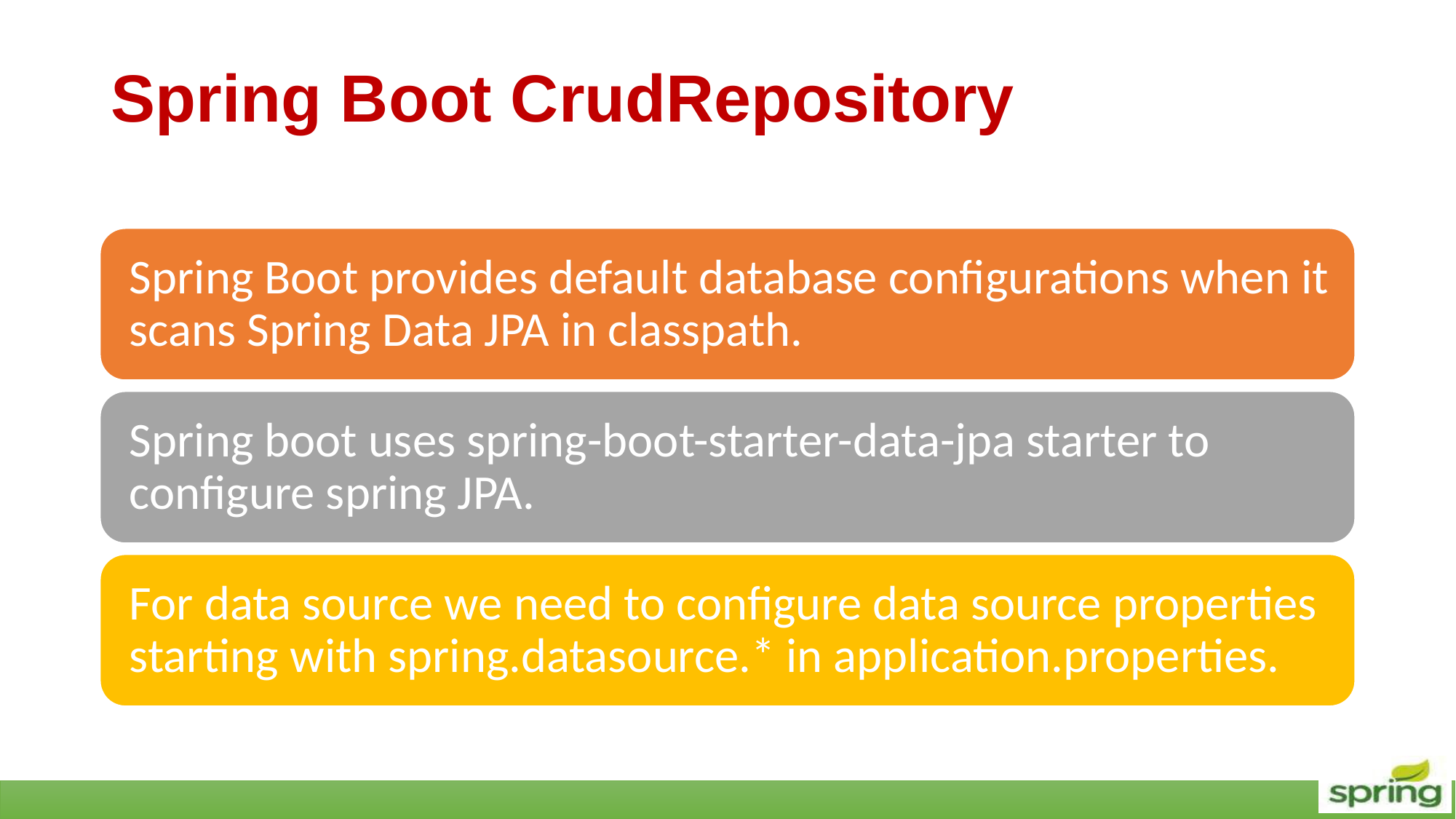

# Spring Boot CrudRepository
Spring Boot provides default database configurations when it scans Spring Data JPA in classpath.
Spring boot uses spring-boot-starter-data-jpa starter to configure spring JPA.
For data source we need to configure data source properties starting with spring.datasource.* in application.properties.